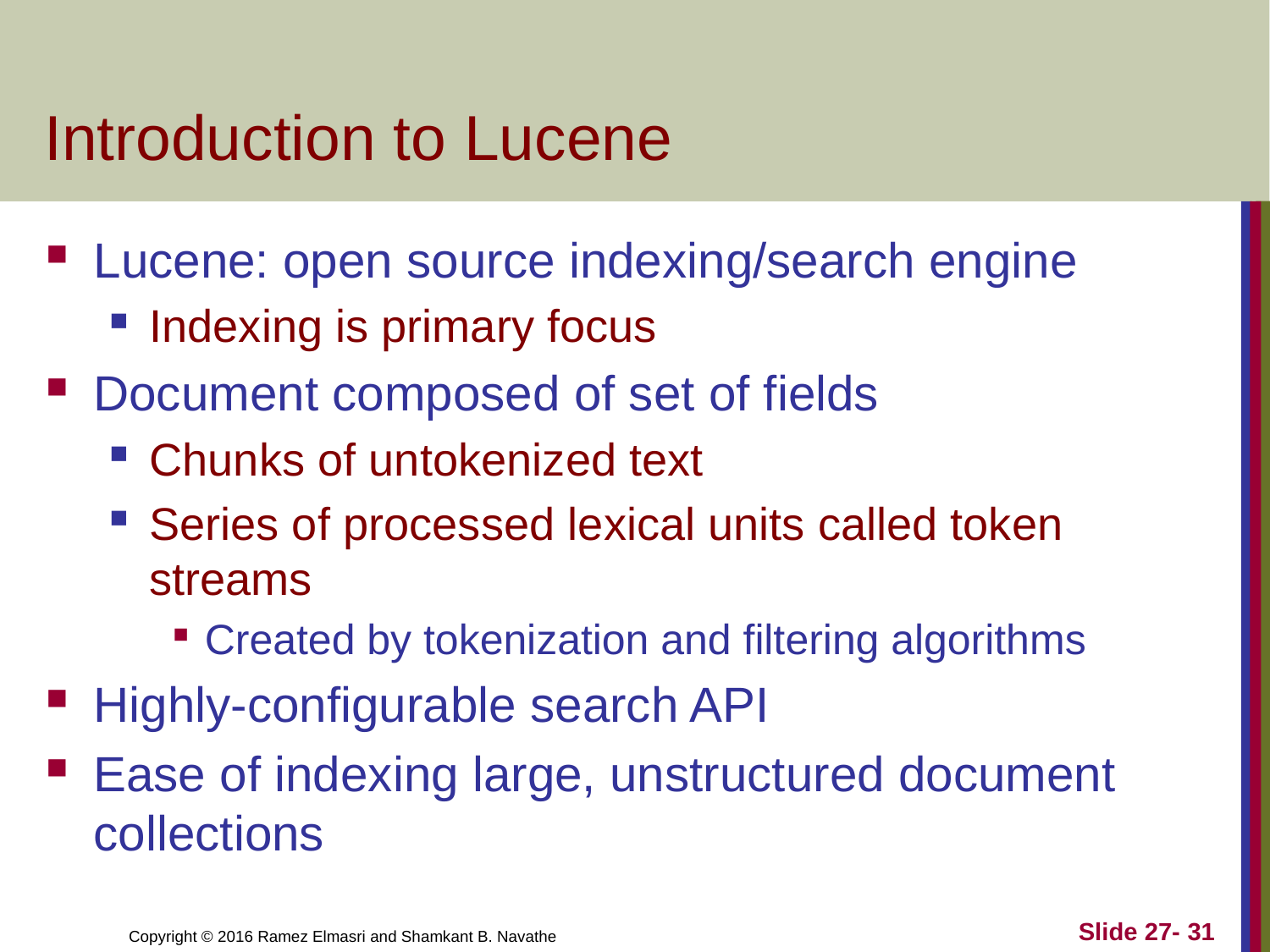

# Introduction to Lucene
Lucene: open source indexing/search engine
Indexing is primary focus
Document composed of set of fields
Chunks of untokenized text
Series of processed lexical units called token streams
Created by tokenization and filtering algorithms
Highly-configurable search API
Ease of indexing large, unstructured document collections
Slide 27- 31